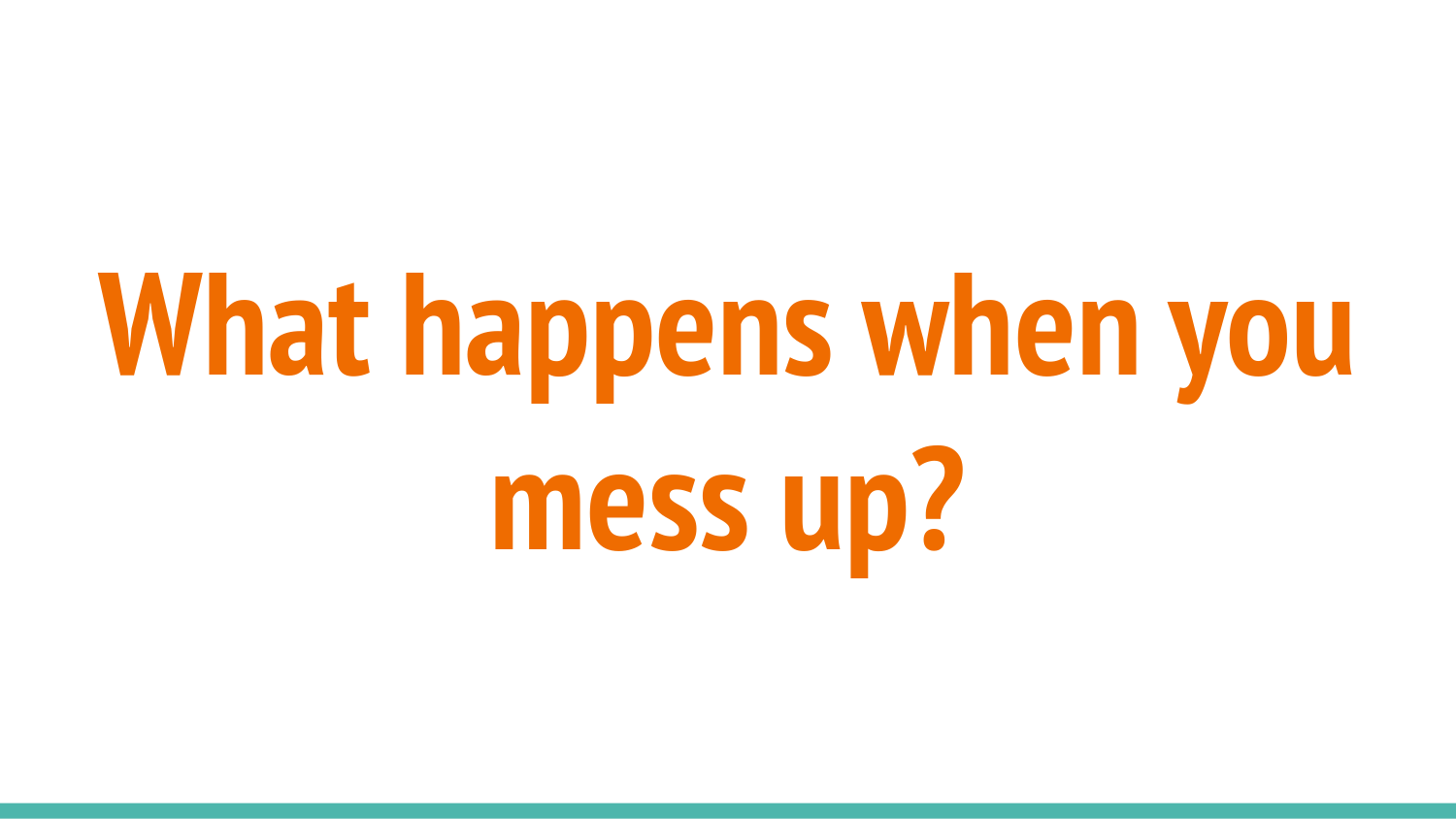

# What happens when you mess up?